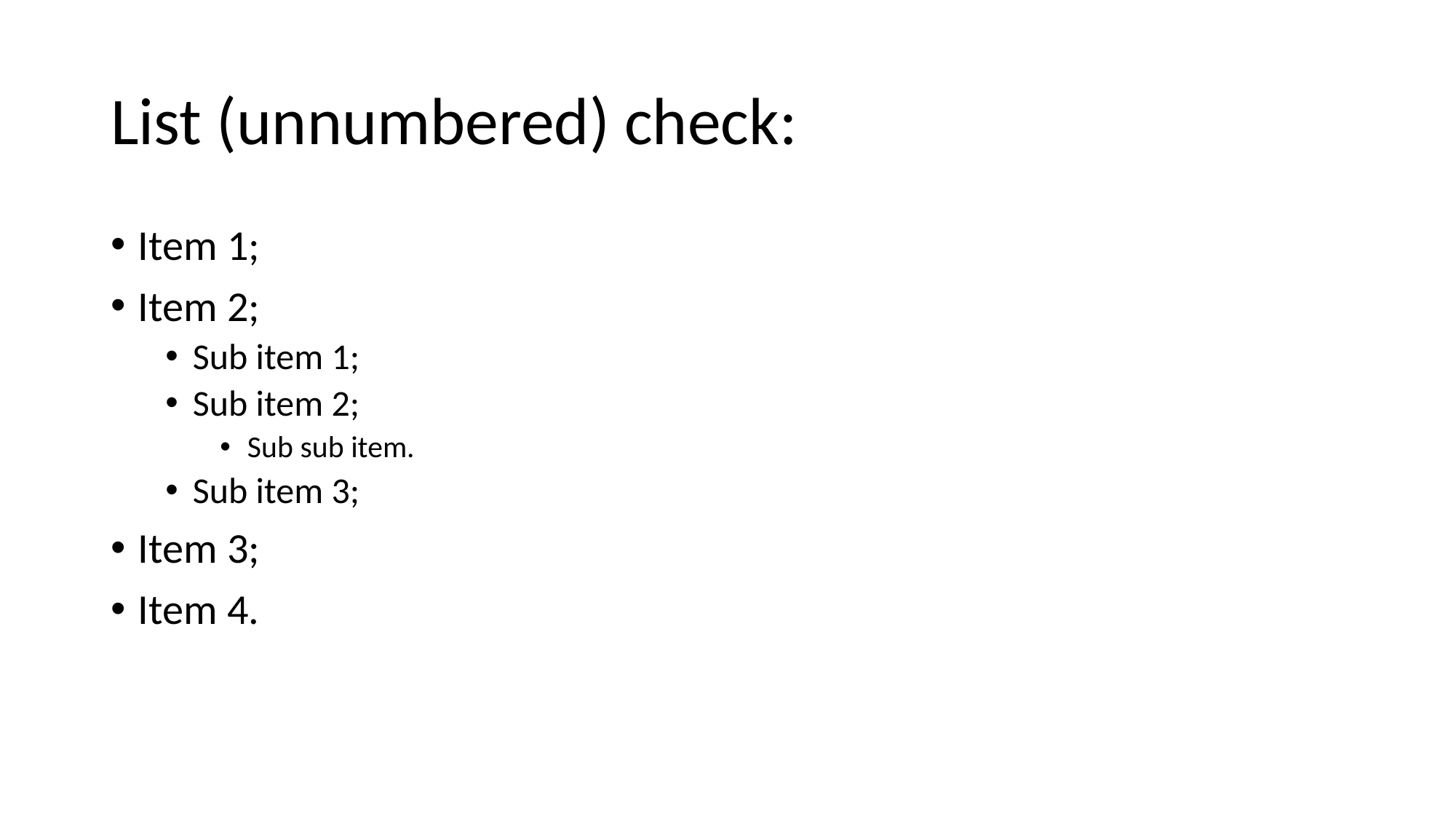

# List (unnumbered) check:
Item 1;
Item 2;
Sub item 1;
Sub item 2;
Sub sub item.
Sub item 3;
Item 3;
Item 4.